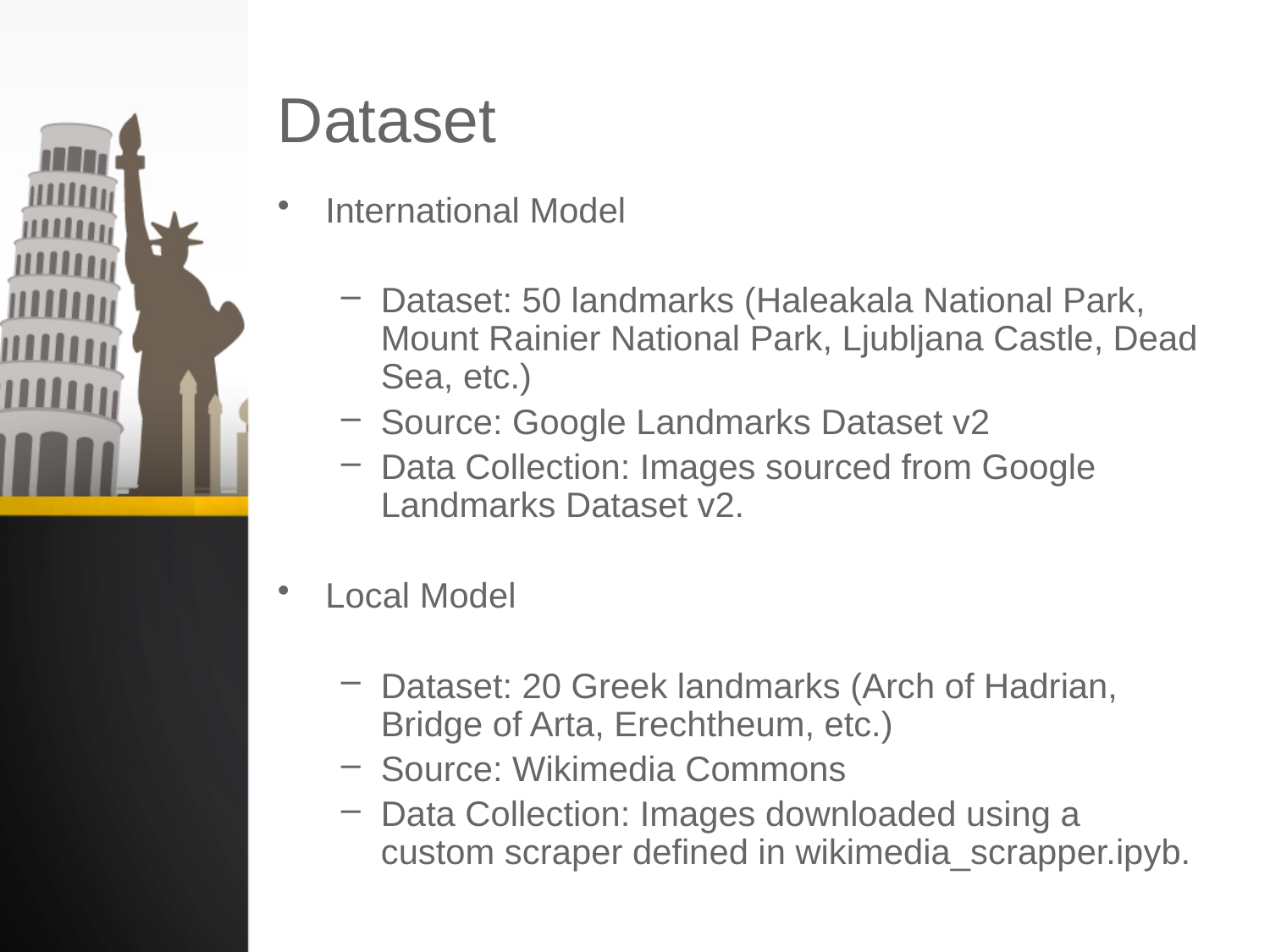

# Dataset
International Model

Dataset: 50 landmarks (Haleakala National Park, Mount Rainier National Park, Ljubljana Castle, Dead Sea, etc.)
Source: Google Landmarks Dataset v2
Data Collection: Images sourced from Google Landmarks Dataset v2.

Local Model

Dataset: 20 Greek landmarks (Arch of Hadrian, Bridge of Arta, Erechtheum, etc.)
Source: Wikimedia Commons
Data Collection: Images downloaded using a custom scraper defined in wikimedia_scrapper.ipyb.